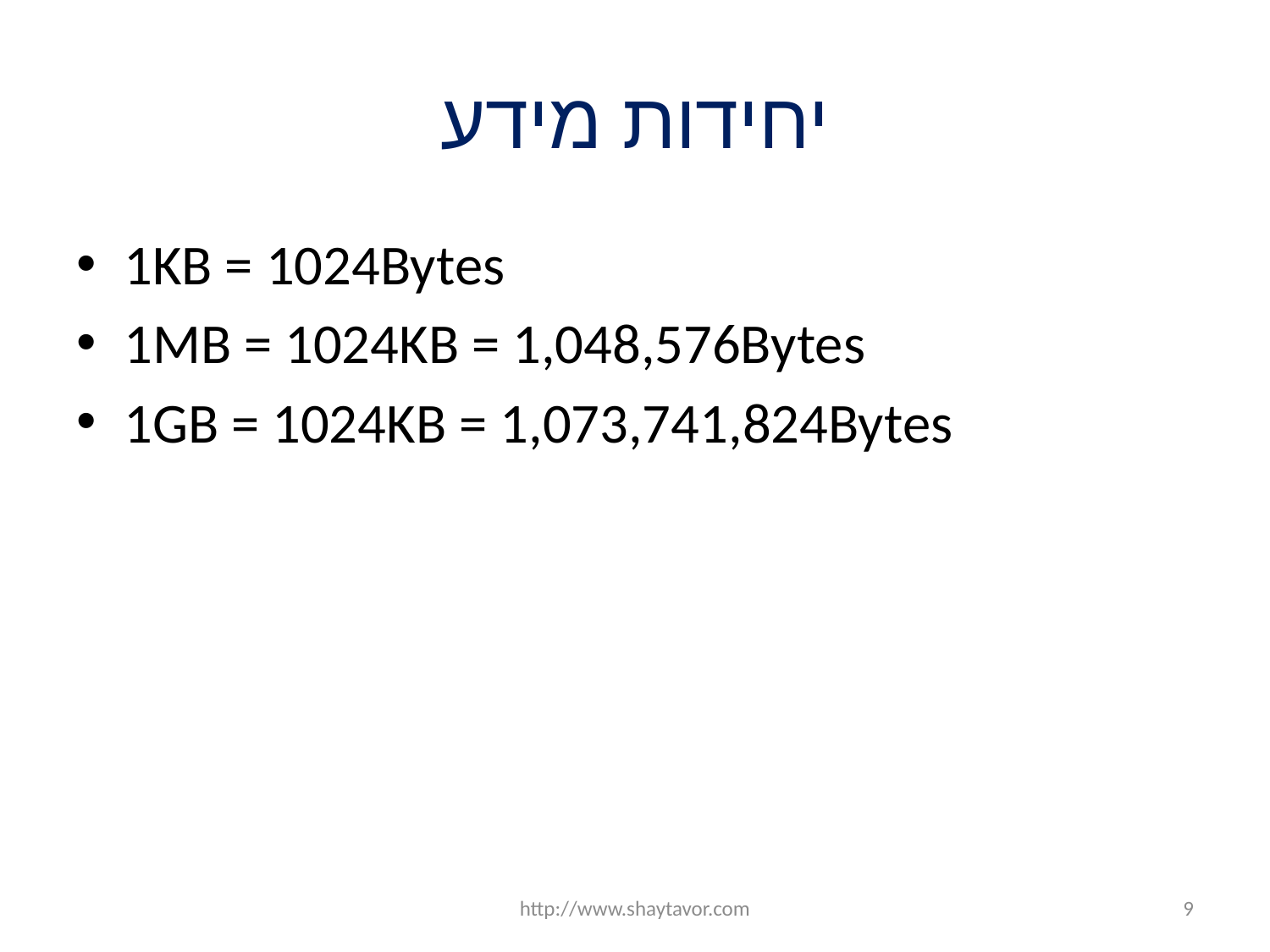

# יחידות מידע
1KB = 1024Bytes
1MB = 1024KB = 1,048,576Bytes
1GB = 1024KB = 1,073,741,824Bytes
http://www.shaytavor.com
9